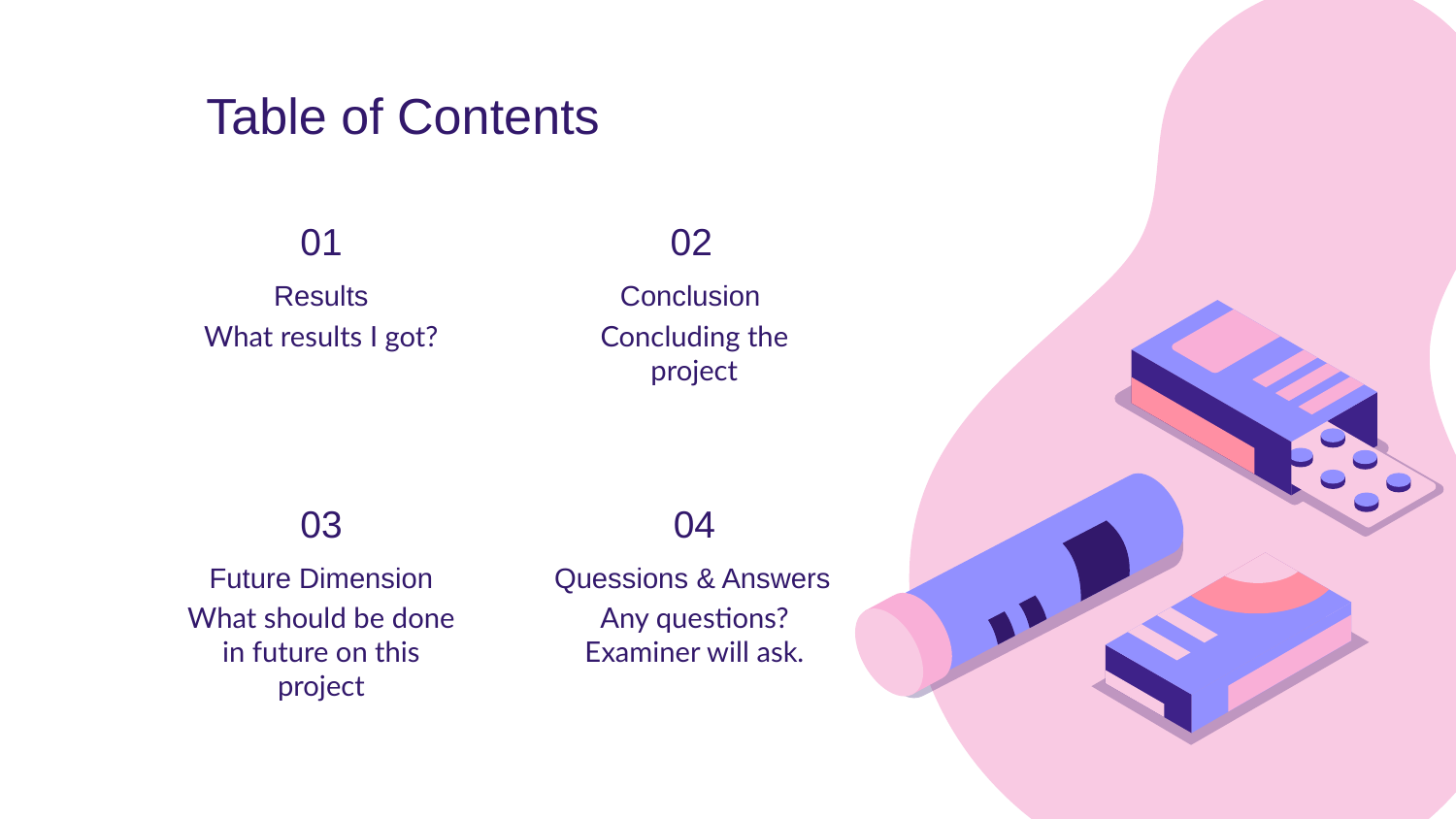

Table of Contents
02
# 01
Results
Conclusion

What results I got?
Concluding the project
03
04
Future Dimension
Quessions & Answers
What should be done in future on this project
Any questions? Examiner will ask.